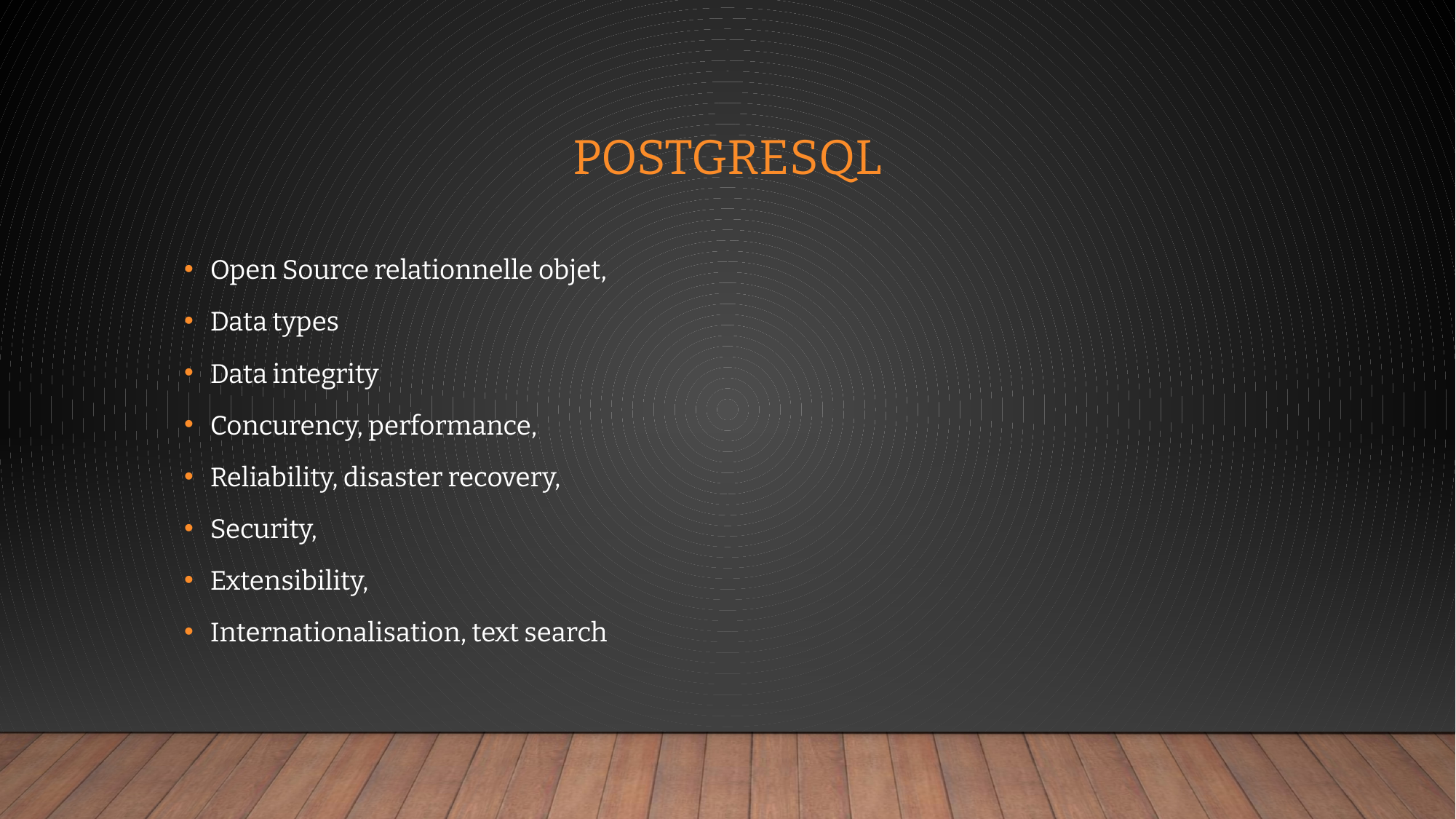

# postgreSQL
Open Source relationnelle objet,
Data types
Data integrity
Concurency, performance,
Reliability, disaster recovery,
Security,
Extensibility,
Internationalisation, text search